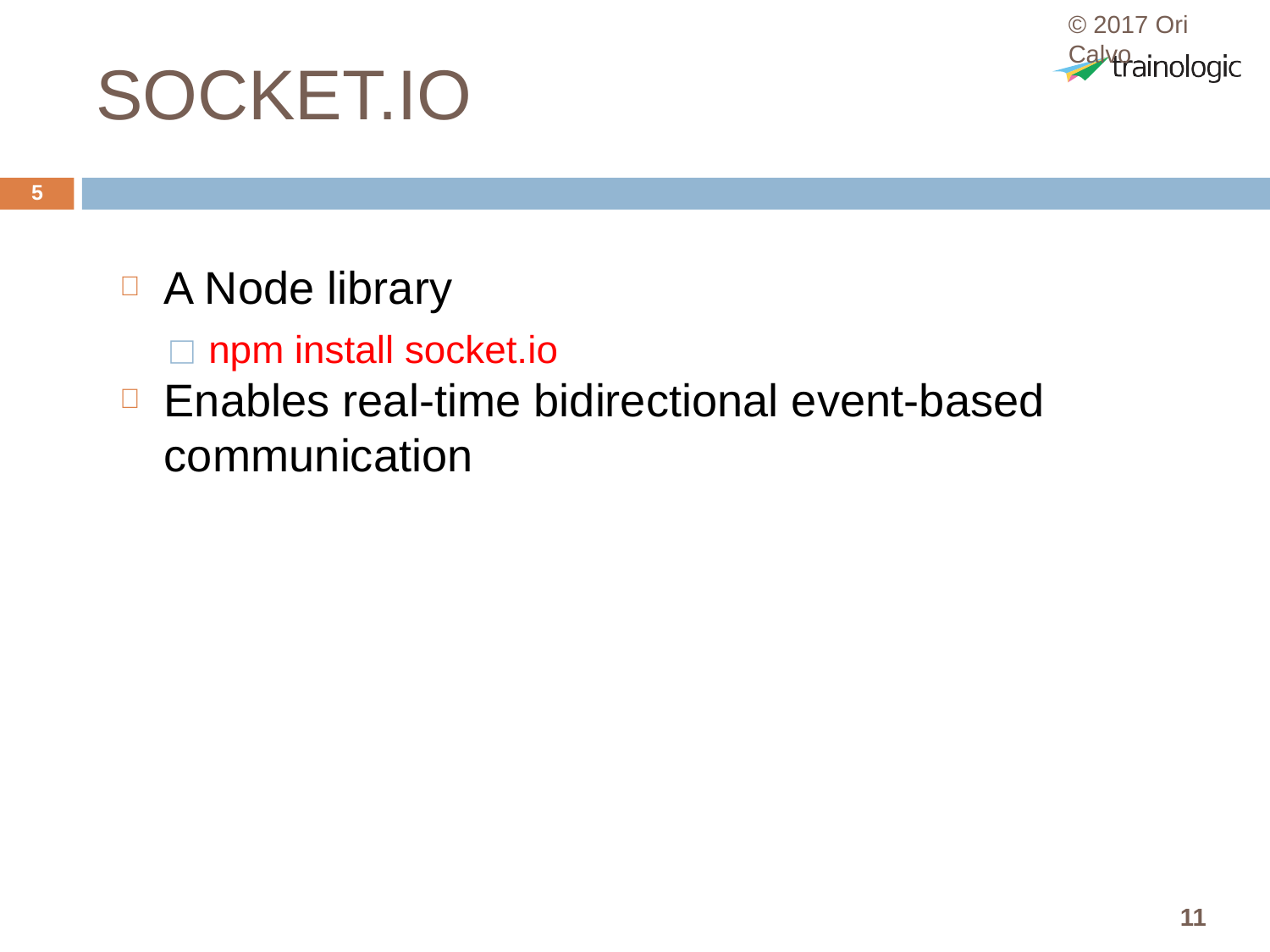

© 2017 Ori Calvo
# SOCKET.IO
5
A Node library
npm install socket.io
Enables real-time bidirectional event-based communication
11